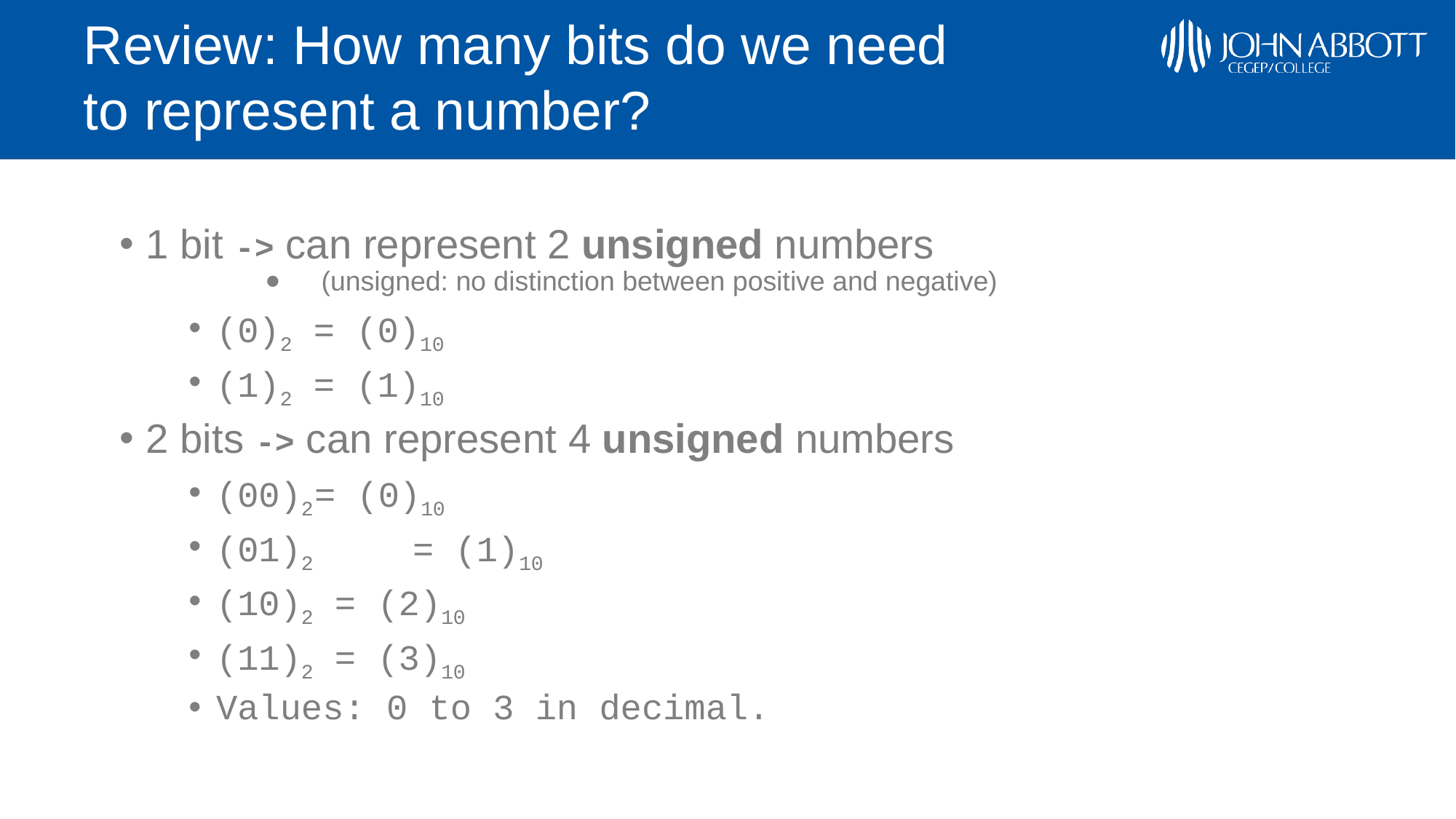

# Review: How many bits do we need to represent a number?
1 bit -> can represent 2 unsigned numbers
(unsigned: no distinction between positive and negative)
(0)2 = (0)10
(1)2 = (1)10
2 bits -> can represent 4 unsigned numbers
(00)2	= (0)10
(01)2 	= (1)10
(10)2 = (2)10
(11)2 = (3)10
Values: 0 to 3 in decimal.